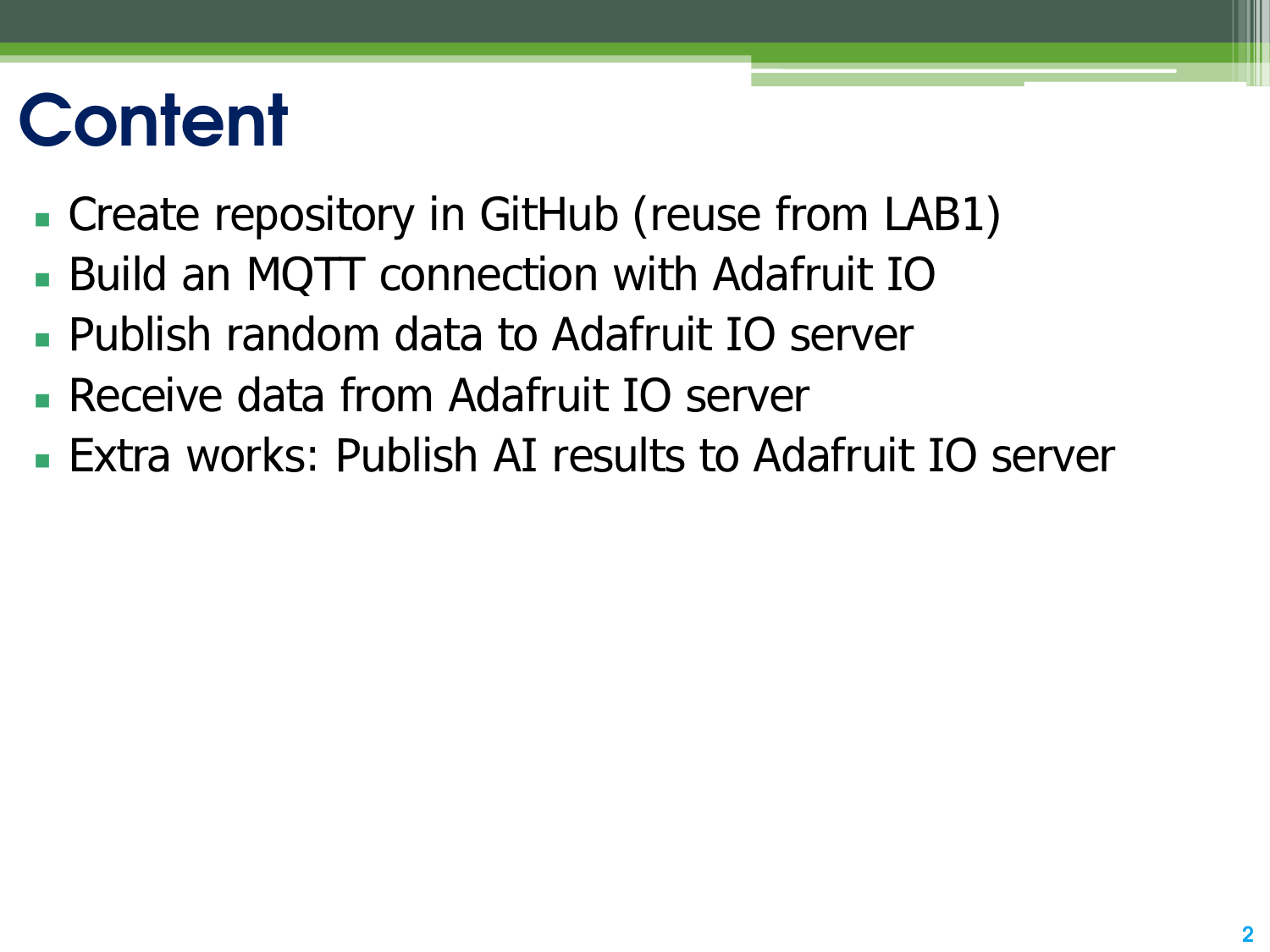

# Content
Create repository in GitHub (reuse from LAB1)
Build an MQTT connection with Adafruit IO
Publish random data to Adafruit IO server
Receive data from Adafruit IO server
Extra works: Publish AI results to Adafruit IO server